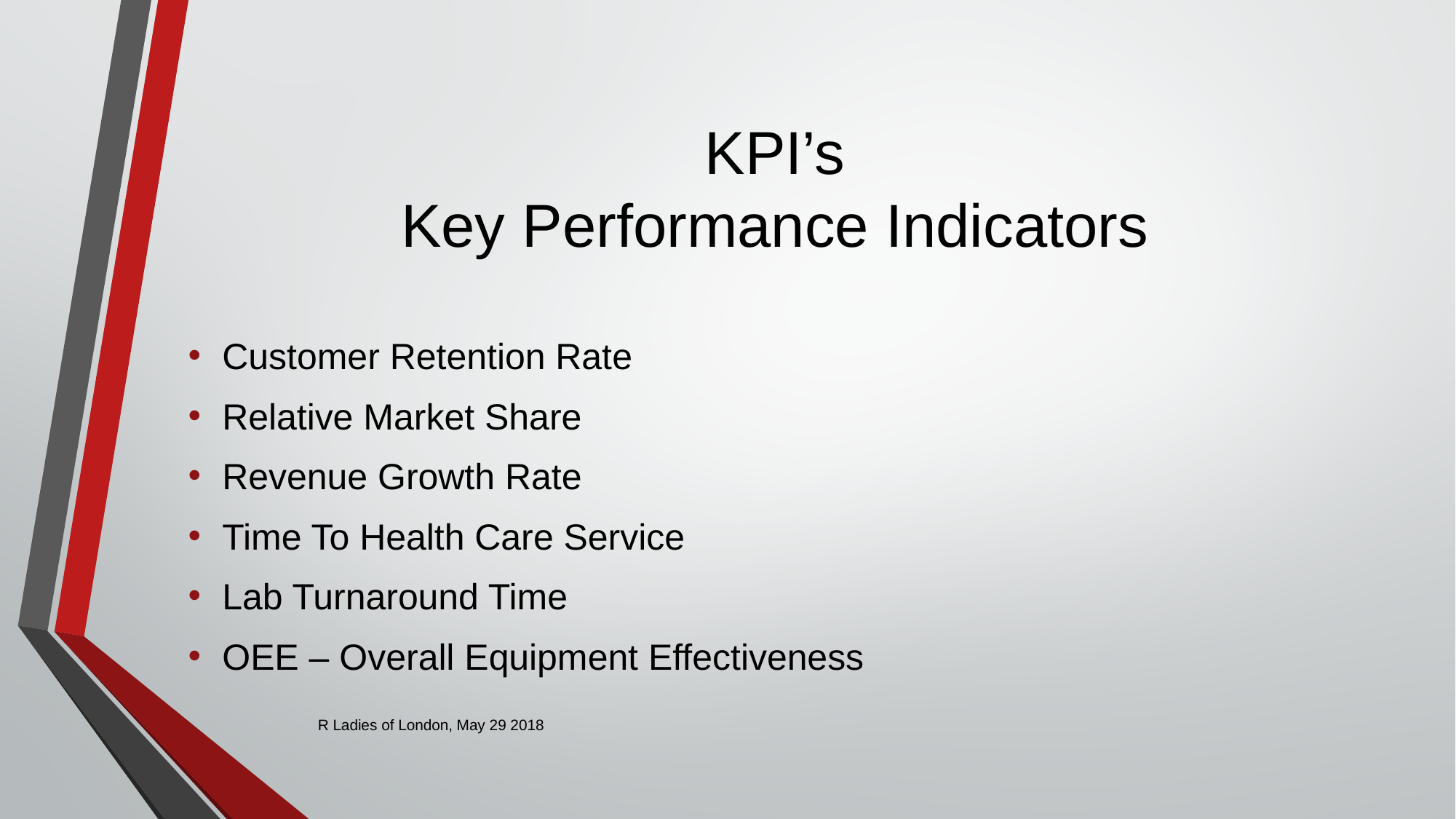

# KPI’s Key Performance Indicators
Customer Retention Rate
Relative Market Share
Revenue Growth Rate
Time To Health Care Service
Lab Turnaround Time
OEE – Overall Equipment Effectiveness
R Ladies of London, May 29 2018